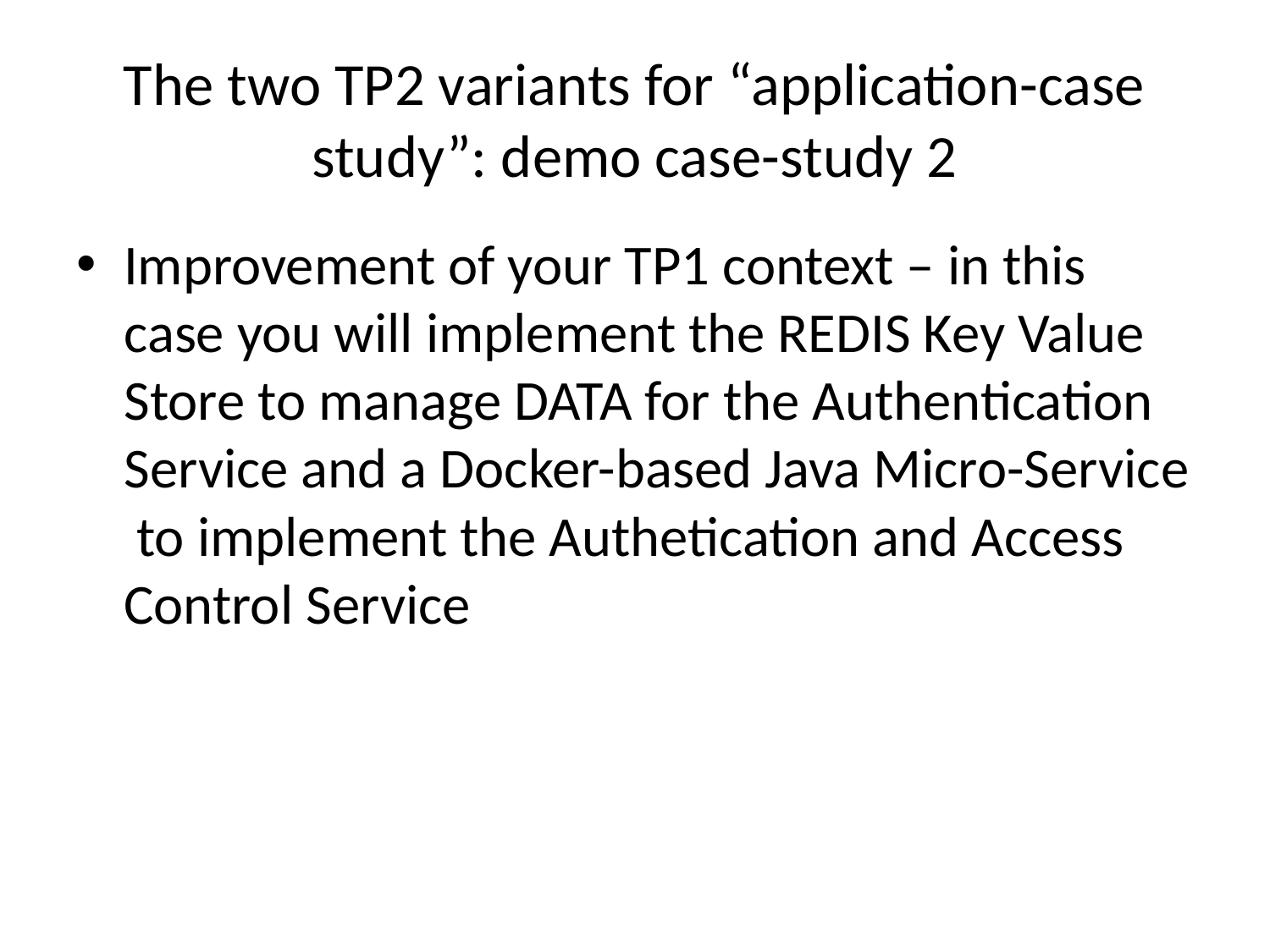

# The two TP2 variants for “application-case study”: demo case-study 2
Improvement of your TP1 context – in this case you will implement the REDIS Key Value Store to manage DATA for the Authentication Service and a Docker-based Java Micro-Service  to implement the Authetication and Access Control Service